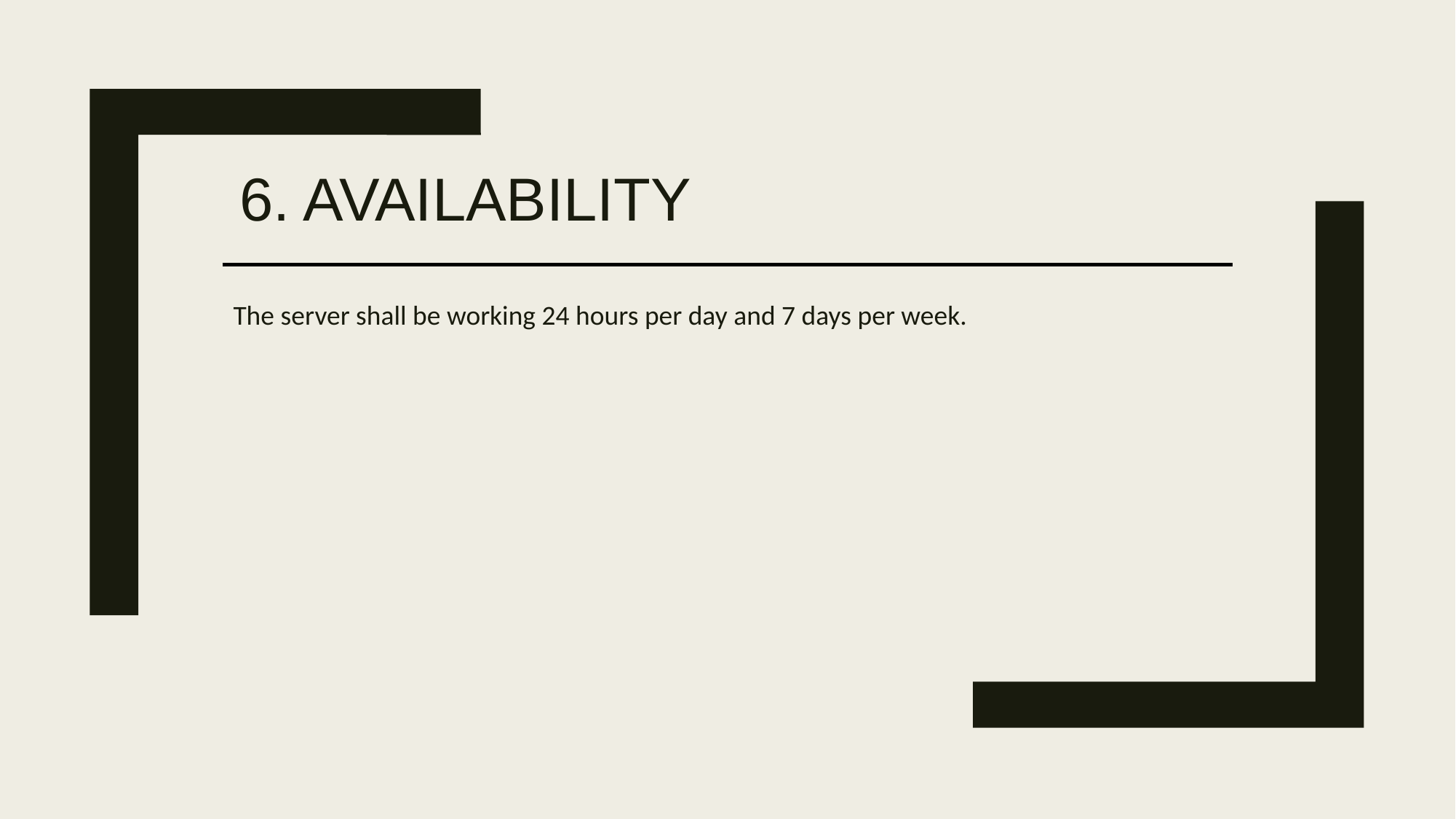

# 6. Availability
The server shall be working 24 hours per day and 7 days per week.